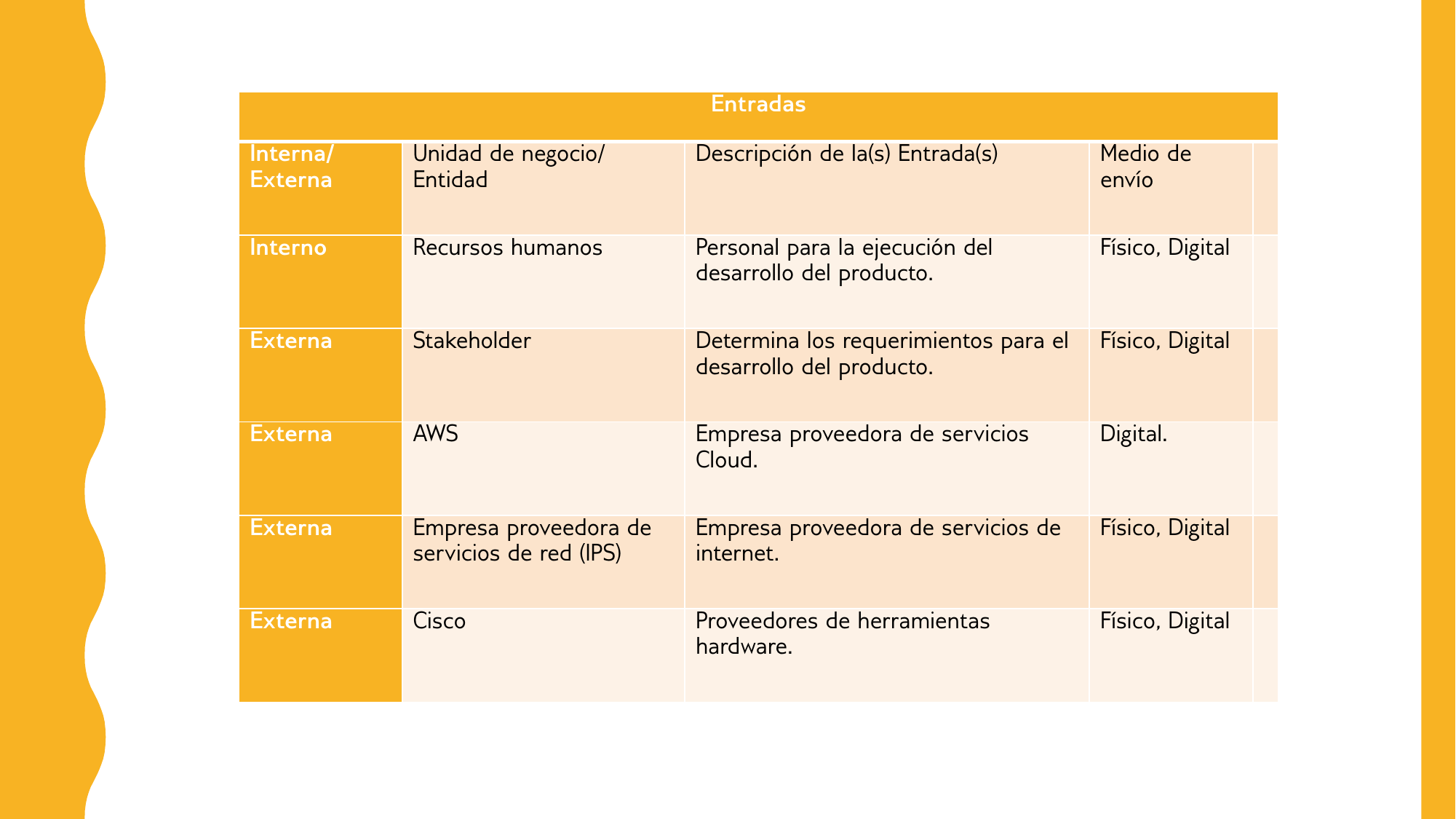

| Entradas |  |  |  |  |
| --- | --- | --- | --- | --- |
| Interna/ Externa | Unidad de negocio/ Entidad | Descripción de la(s) Entrada(s) | Medio de envío |  |
| Interno | Recursos humanos | Personal para la ejecución del desarrollo del producto. | Físico, Digital |  |
| Externa | Stakeholder | Determina los requerimientos para el desarrollo del producto. | Físico, Digital |  |
| Externa | AWS | Empresa proveedora de servicios Cloud. | Digital. |  |
| Externa | Empresa proveedora de servicios de red (IPS) | Empresa proveedora de servicios de internet. | Físico, Digital |  |
| Externa | Cisco | Proveedores de herramientas hardware. | Físico, Digital |  |